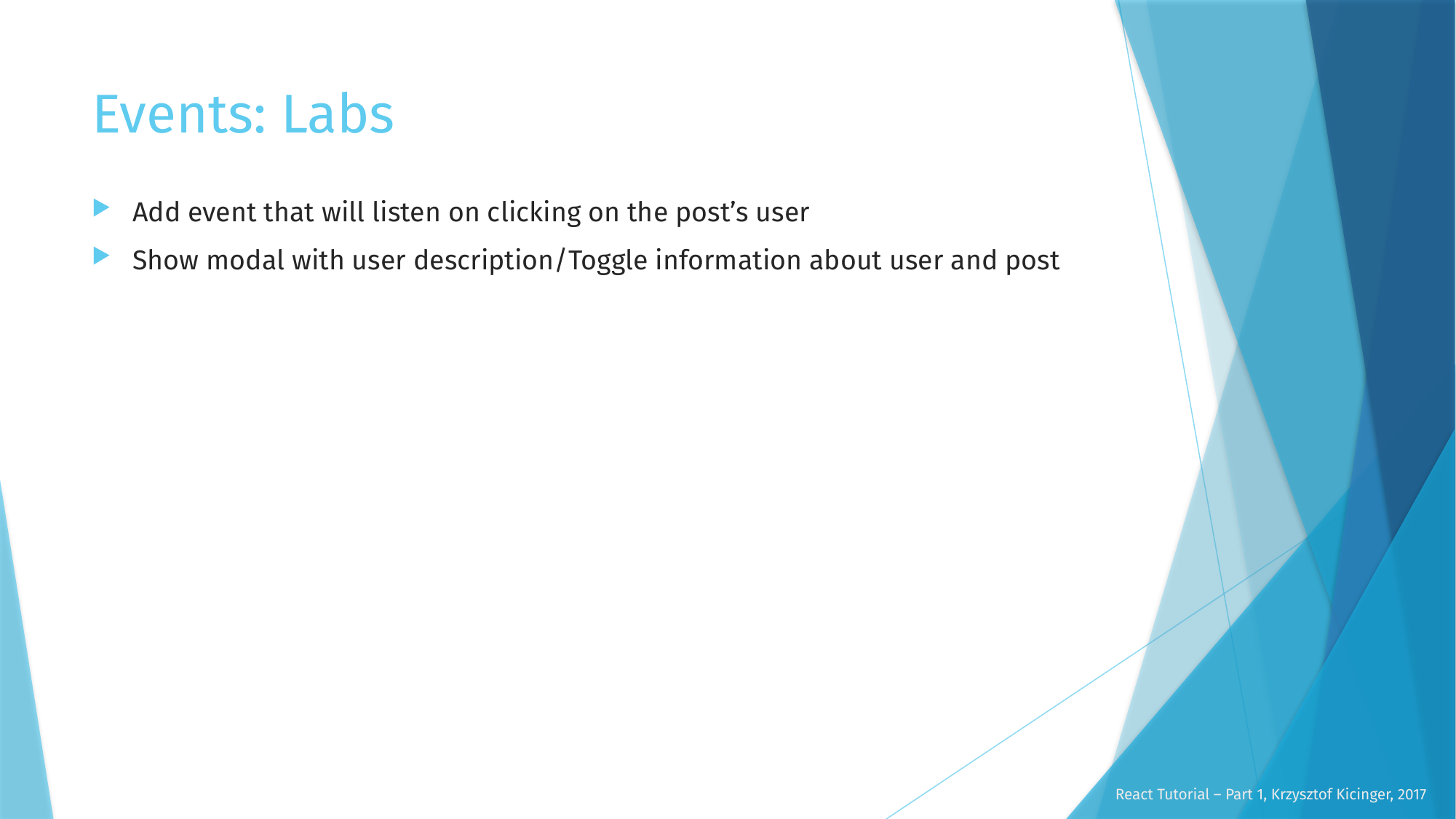

# Events: Labs
Add event that will listen on clicking on the post’s user
Show modal with user description/Toggle information about user and post

React Tutorial – Part 1, Krzysztof Kicinger, 2017